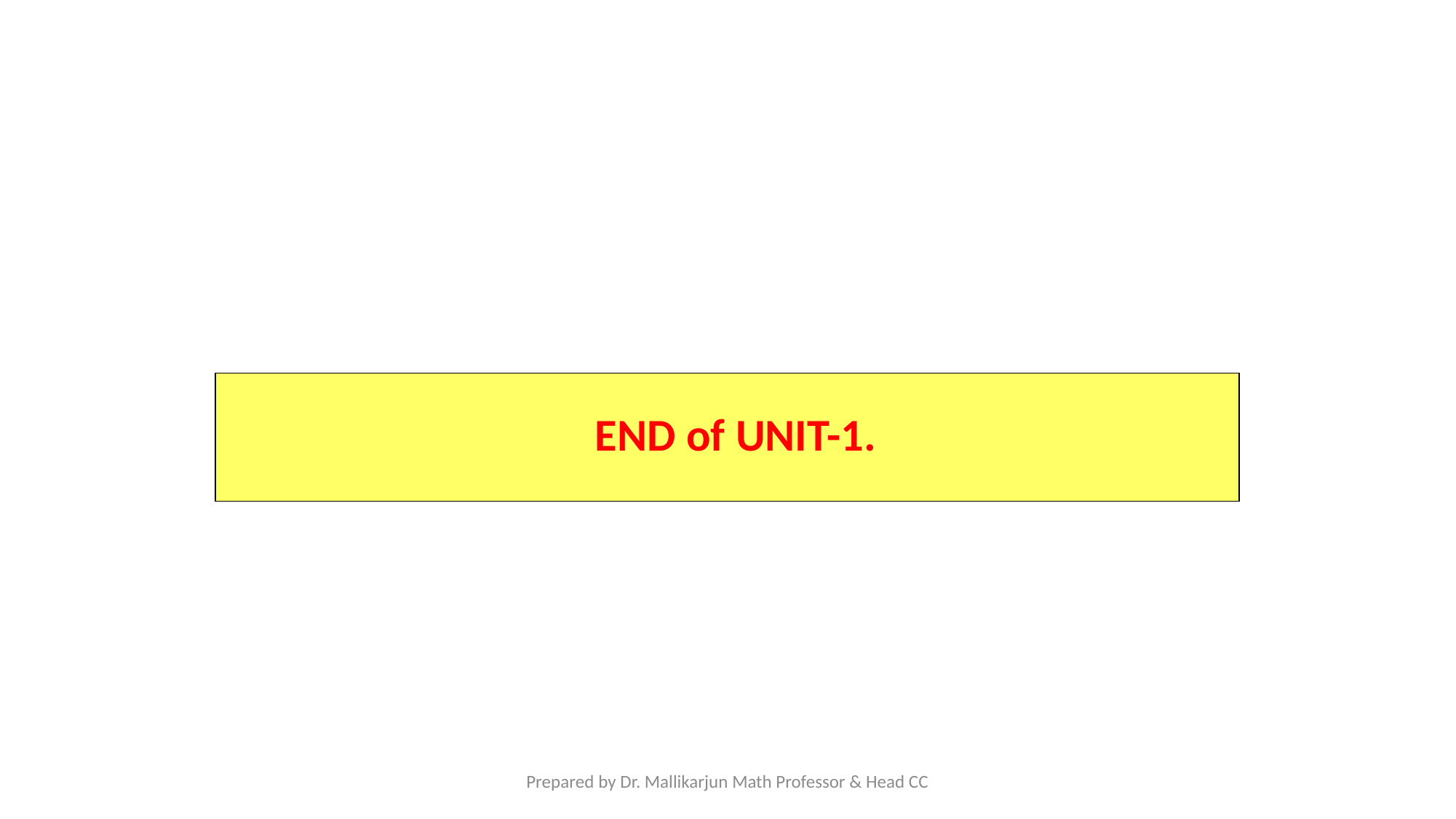

END of UNIT-1.
Prepared by Dr. Mallikarjun Math Professor & Head CC